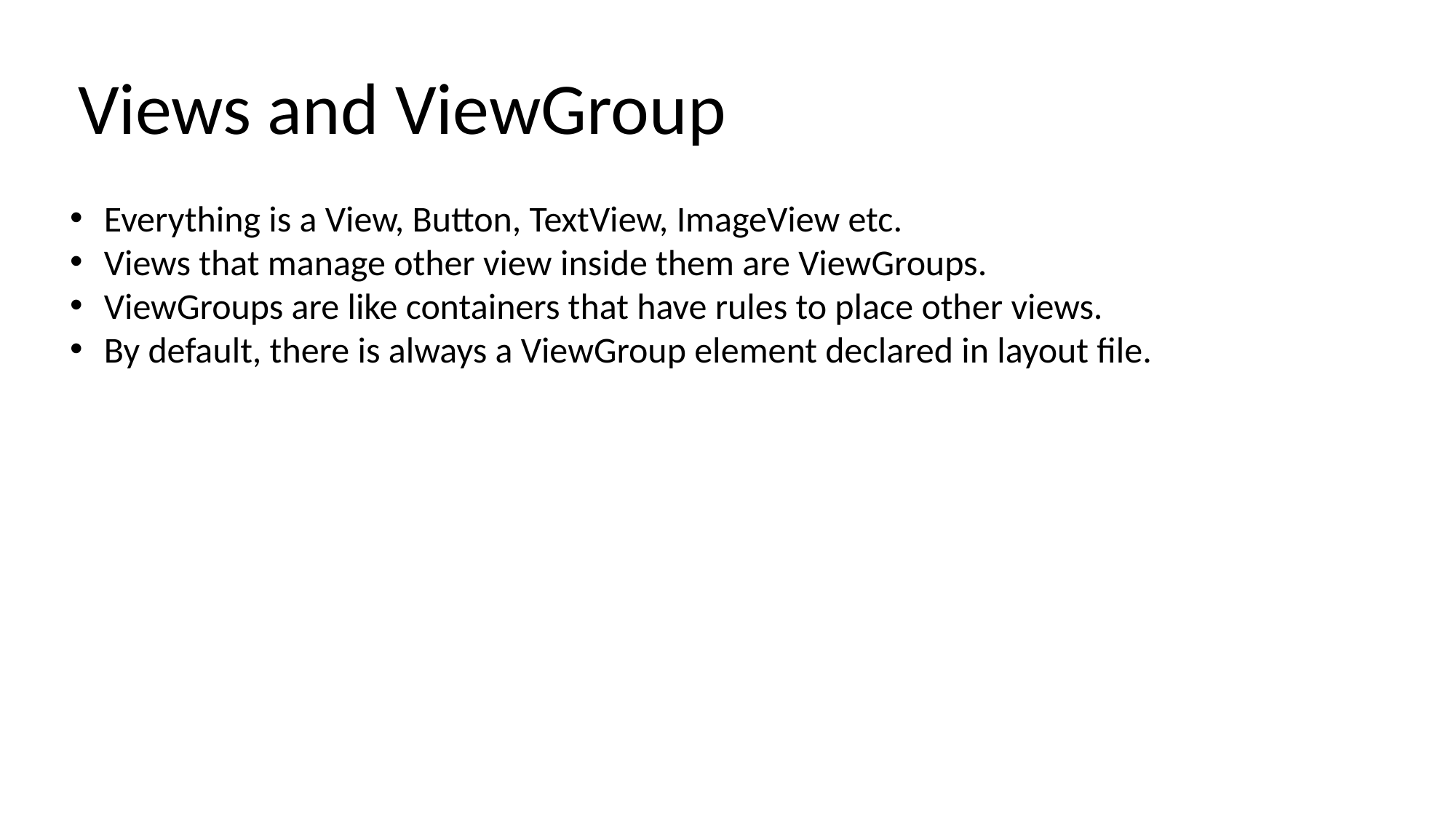

Views and ViewGroup
Everything is a View, Button, TextView, ImageView etc.
Views that manage other view inside them are ViewGroups.
ViewGroups are like containers that have rules to place other views.
By default, there is always a ViewGroup element declared in layout file.